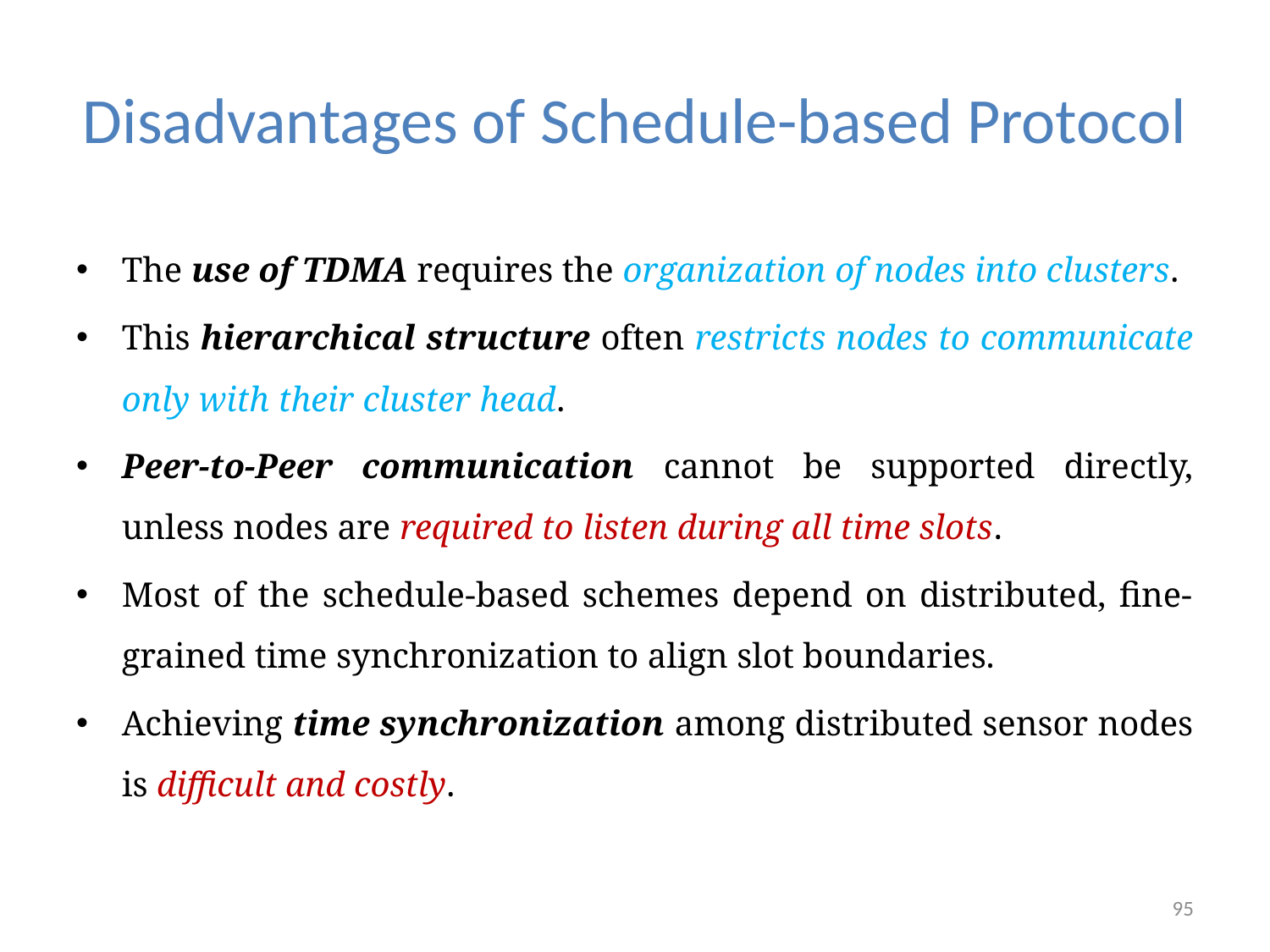

# Disadvantages of Schedule-based Protocol
The use of TDMA requires the organization of nodes into clusters.
This hierarchical structure often restricts nodes to communicate only with their cluster head.
Peer-to-Peer communication cannot be supported directly, unless nodes are required to listen during all time slots.
Most of the schedule-based schemes depend on distributed, fine-grained time synchronization to align slot boundaries.
Achieving time synchronization among distributed sensor nodes is difficult and costly.
95